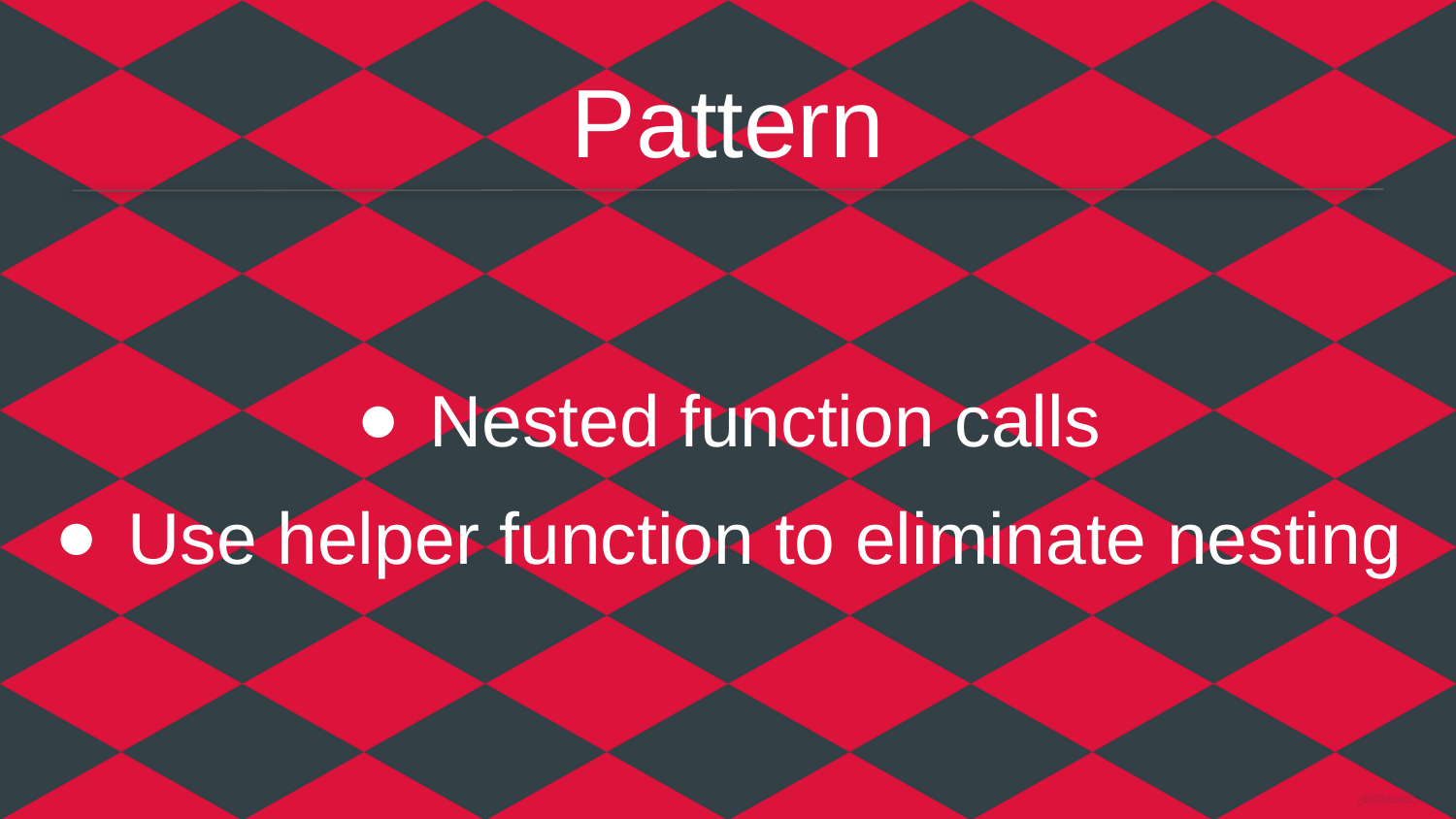

# Pattern
Nested function calls
Use helper function to eliminate nesting